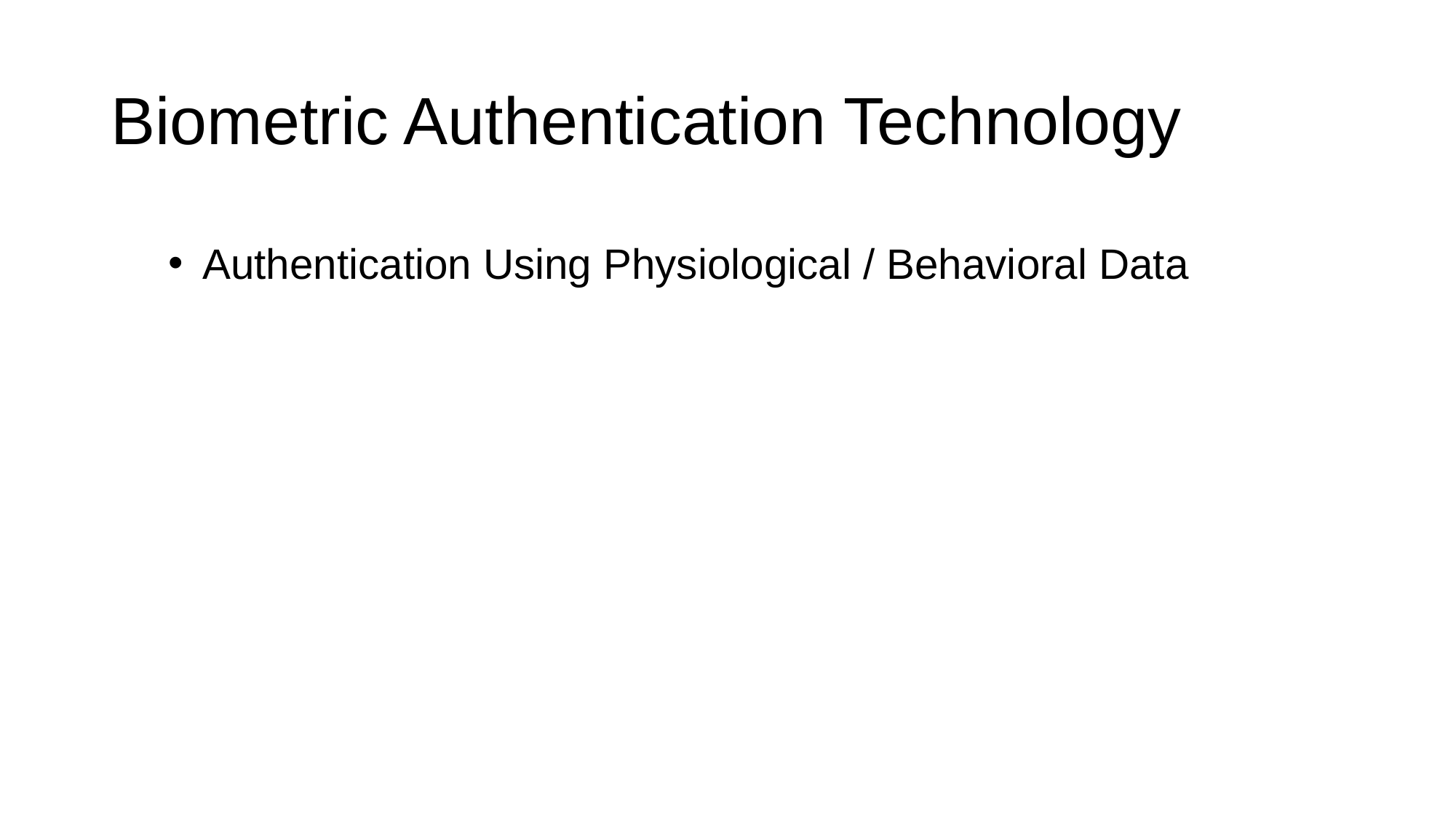

# Biometric Authentication Technology
Authentication Using Physiological / Behavioral Data